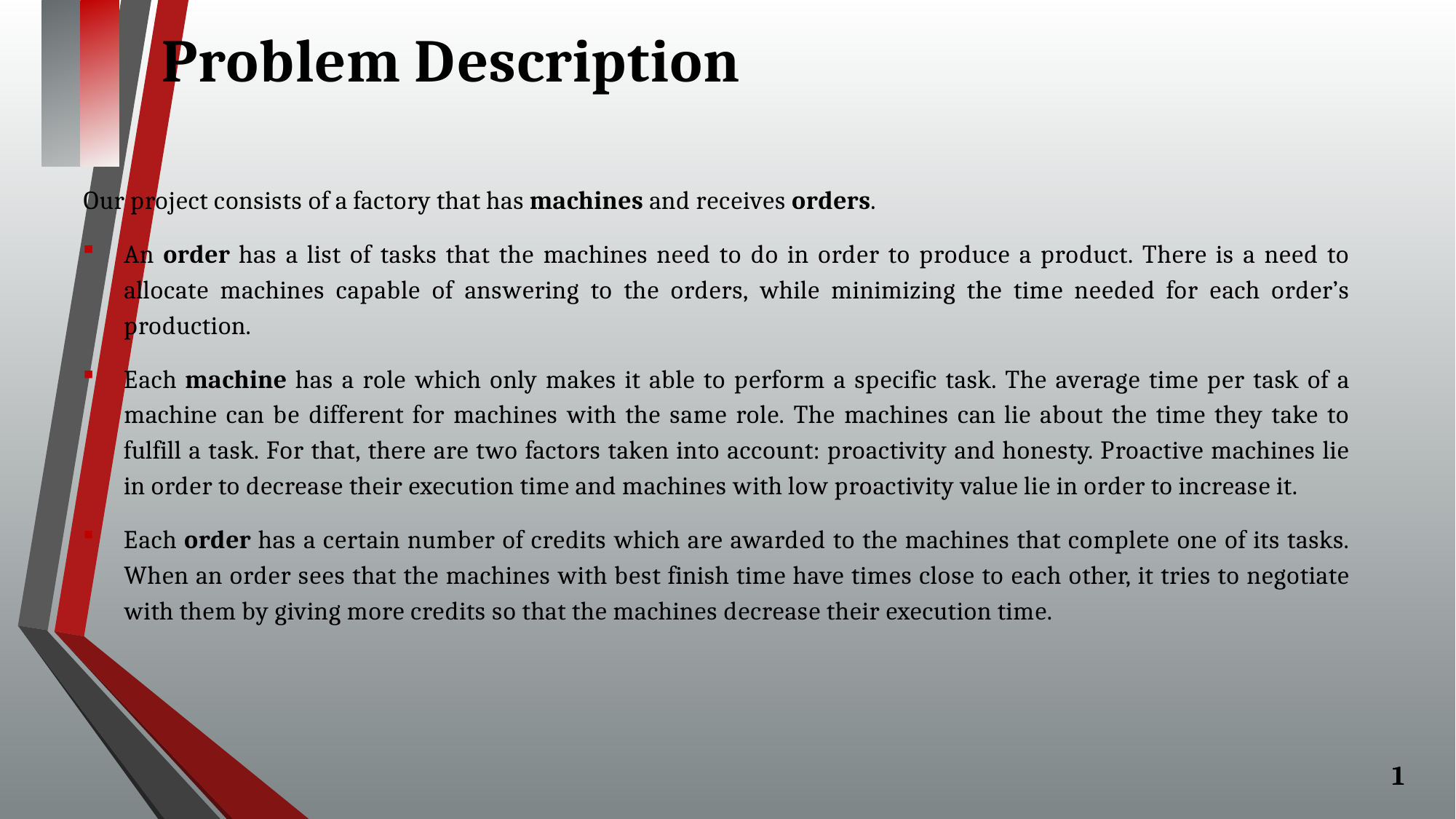

# Problem Description
Our project consists of a factory that has machines and receives orders.
An order has a list of tasks that the machines need to do in order to produce a product. There is a need to allocate machines capable of answering to the orders, while minimizing the time needed for each order’s production.
Each machine has a role which only makes it able to perform a specific task. The average time per task of a machine can be different for machines with the same role. The machines can lie about the time they take to fulfill a task. For that, there are two factors taken into account: proactivity and honesty. Proactive machines lie in order to decrease their execution time and machines with low proactivity value lie in order to increase it.
Each order has a certain number of credits which are awarded to the machines that complete one of its tasks. When an order sees that the machines with best finish time have times close to each other, it tries to negotiate with them by giving more credits so that the machines decrease their execution time.
1